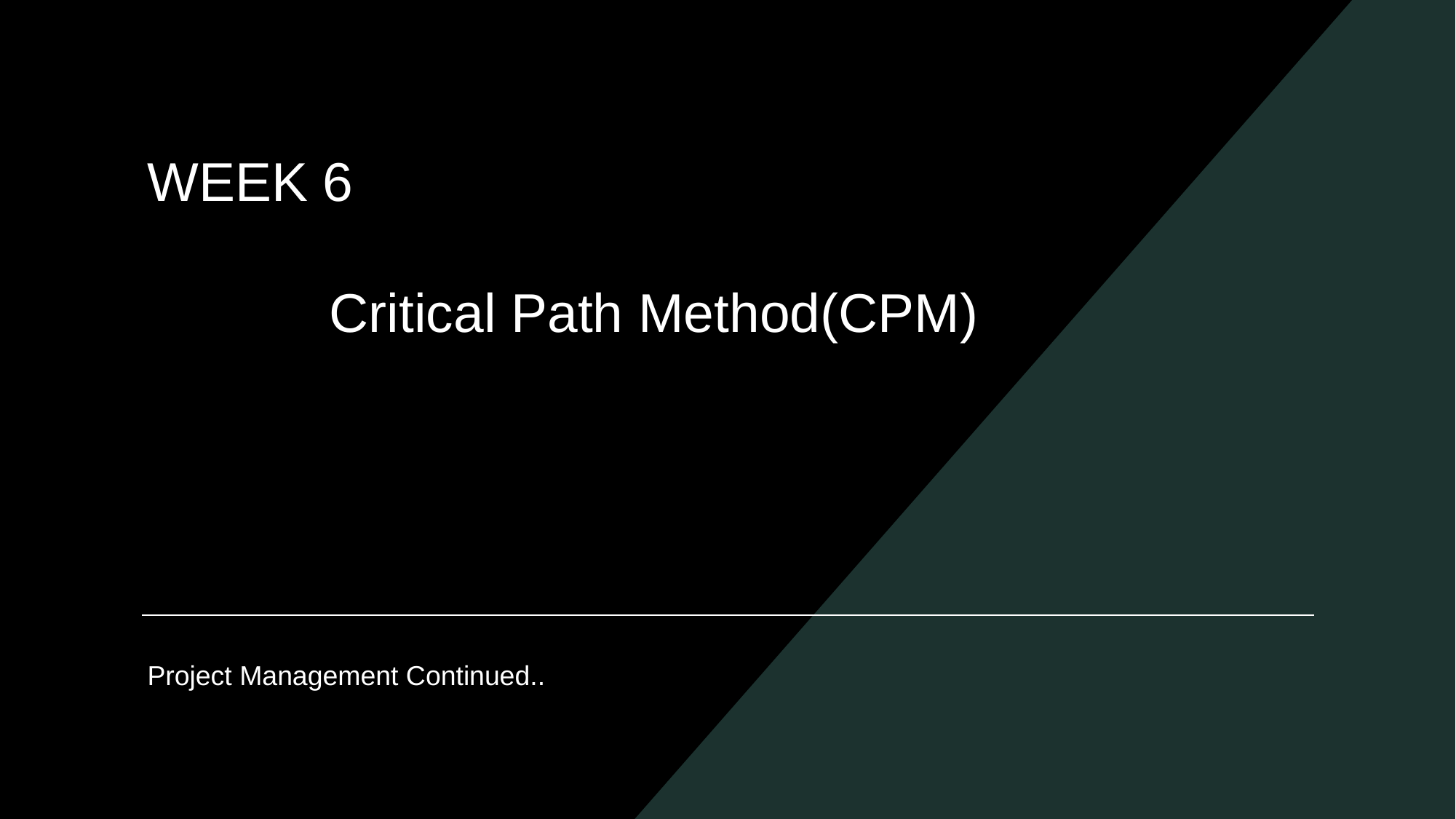

# WEEK 6

Critical Path Method(CPM)

Project Management Continued..